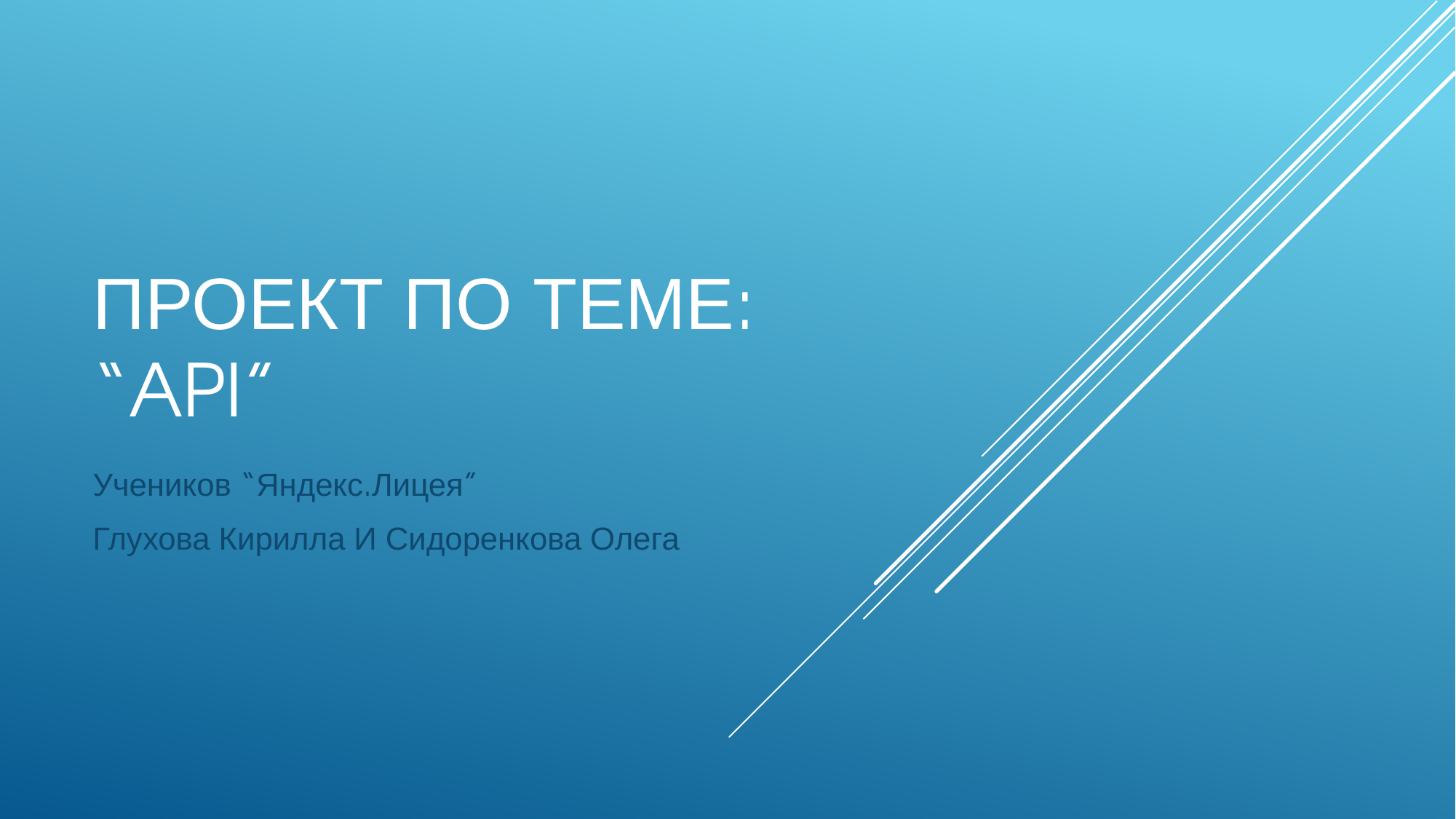

# Проект по теме: “API”
Учеников “Яндекс.Лицея”
Глухова Кирилла И Сидоренкова Олега